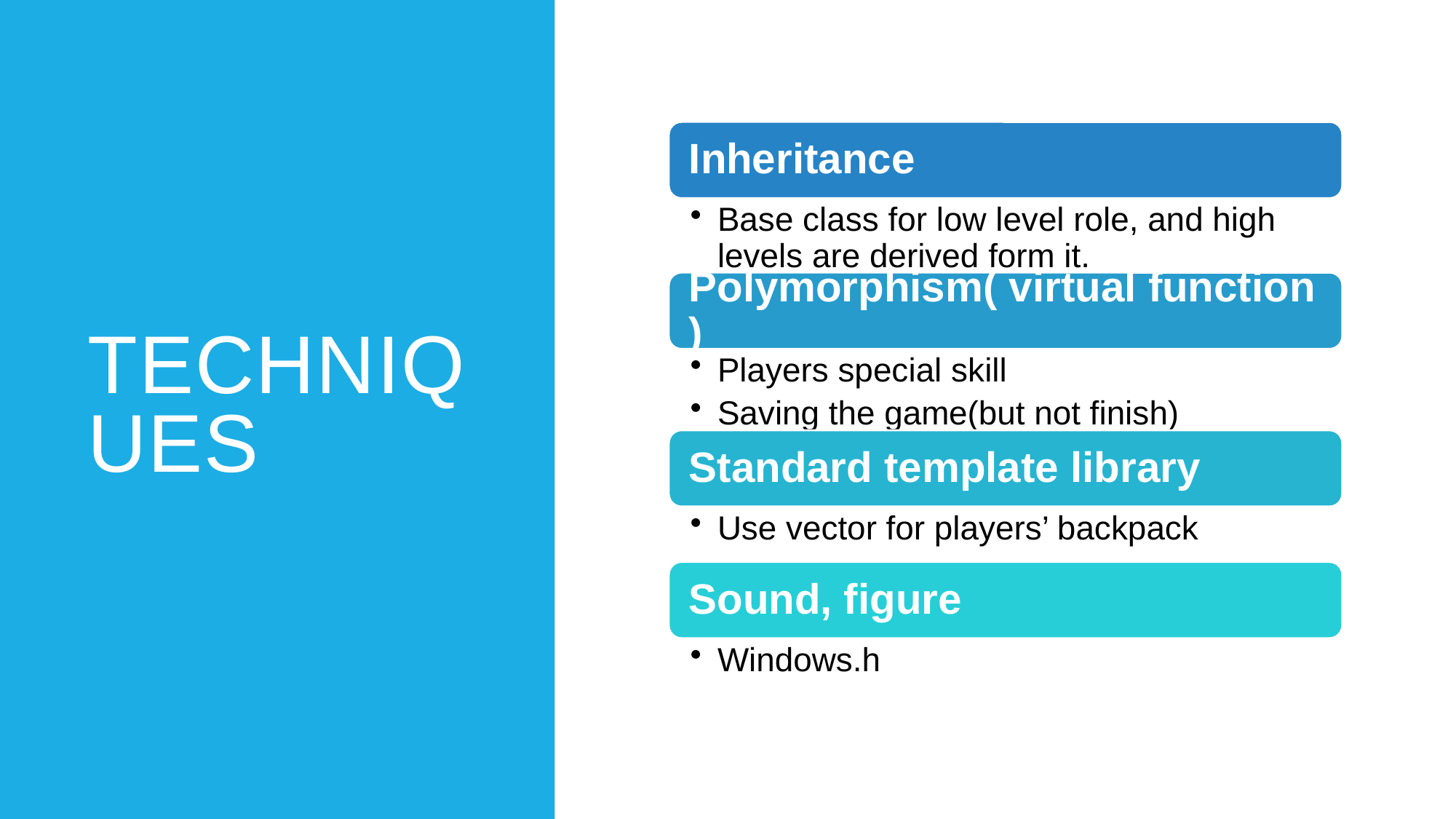

# Techniques
Inheritance
Base class for low level role, and high levels are derived form it.
Polymorphism( virtual function )
Players special skill
Saving the game(but not finish)
Standard template library
Use vector for players’ backpack
Sound, figure
Windows.h